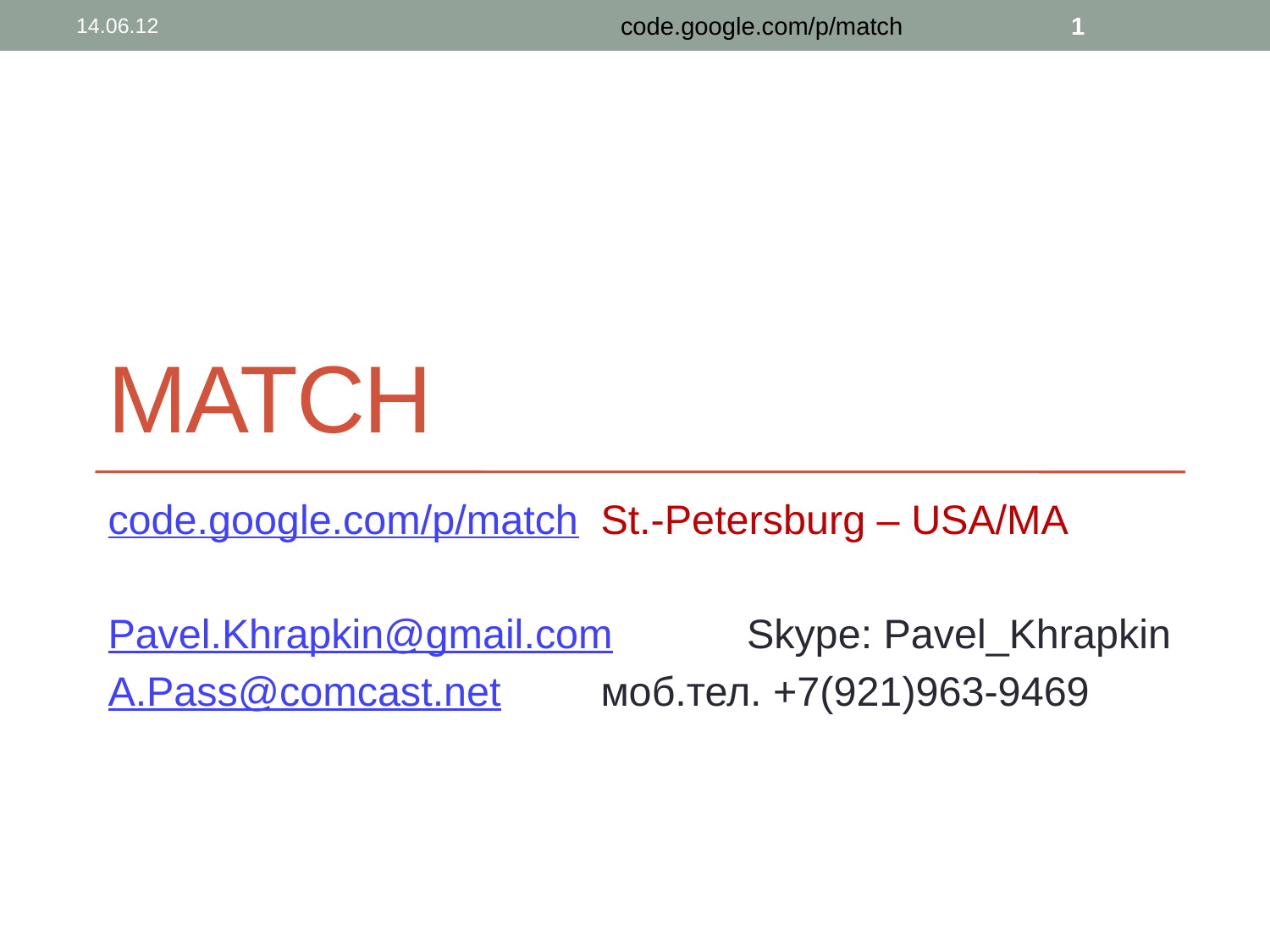

14.06.12
code.google.com/p/match
1
# match
code.google.com/p/match	St.-Petersburg – USA/MA

Pavel.Khrapkin@gmail.com	  Skype: Pavel_Khrapkin
A.Pass@comcast.net		моб.тел. +7(921)963-9469